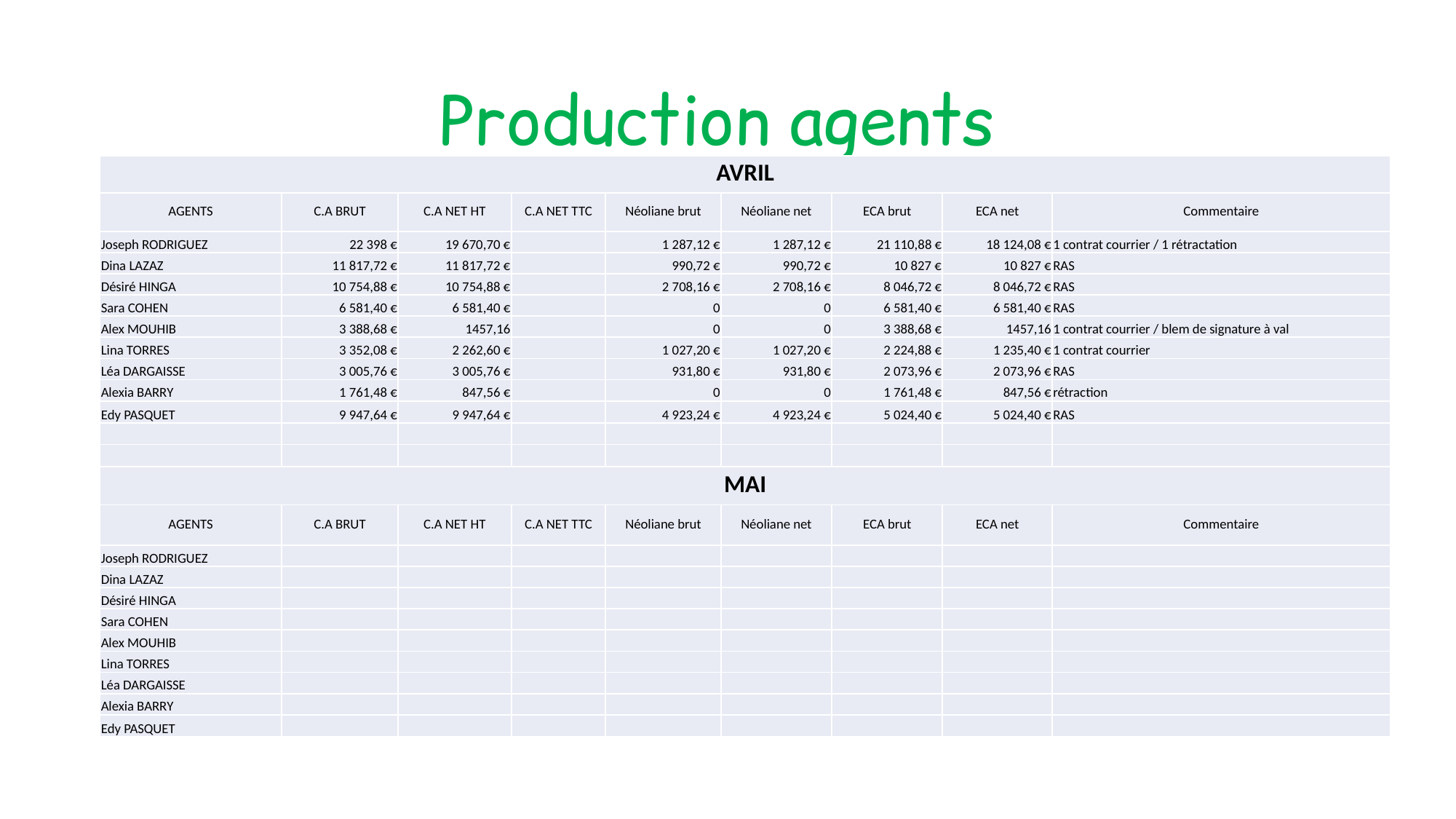

# Production agents
| AVRIL |  |  |  |  |  |  |  |  |
| --- | --- | --- | --- | --- | --- | --- | --- | --- |
| AGENTS | C.A BRUT | C.A NET HT | C.A NET TTC | Néoliane brut | Néoliane net | ECA brut | ECA net | Commentaire |
| Joseph RODRIGUEZ | 22 398 € | 19 670,70 € |  | 1 287,12 € | 1 287,12 € | 21 110,88 € | 18 124,08 € | 1 contrat courrier / 1 rétractation |
| Dina LAZAZ | 11 817,72 € | 11 817,72 € |  | 990,72 € | 990,72 € | 10 827 € | 10 827 € | RAS |
| Désiré HINGA | 10 754,88 € | 10 754,88 € |  | 2 708,16 € | 2 708,16 € | 8 046,72 € | 8 046,72 € | RAS |
| Sara COHEN | 6 581,40 € | 6 581,40 € |  | 0 | 0 | 6 581,40 € | 6 581,40 € | RAS |
| Alex MOUHIB | 3 388,68 € | 1457,16 |  | 0 | 0 | 3 388,68 € | 1457,16 | 1 contrat courrier / blem de signature à val |
| Lina TORRES | 3 352,08 € | 2 262,60 € |  | 1 027,20 € | 1 027,20 € | 2 224,88 € | 1 235,40 € | 1 contrat courrier |
| Léa DARGAISSE | 3 005,76 € | 3 005,76 € |  | 931,80 € | 931,80 € | 2 073,96 € | 2 073,96 € | RAS |
| Alexia BARRY | 1 761,48 € | 847,56 € |  | 0 | 0 | 1 761,48 € | 847,56 € | rétraction |
| Edy PASQUET | 9 947,64 € | 9 947,64 € |  | 4 923,24 € | 4 923,24 € | 5 024,40 € | 5 024,40 € | RAS |
|  |  |  |  |  |  |  |  |  |
|  |  |  |  |  |  |  |  |  |
| MAI |  |  |  |  |  |  |  |  |
| AGENTS | C.A BRUT | C.A NET HT | C.A NET TTC | Néoliane brut | Néoliane net | ECA brut | ECA net | Commentaire |
| Joseph RODRIGUEZ |  |  |  |  |  |  |  |  |
| Dina LAZAZ |  |  |  |  |  |  |  |  |
| Désiré HINGA |  |  |  |  |  |  |  |  |
| Sara COHEN |  |  |  |  |  |  |  |  |
| Alex MOUHIB |  |  |  |  |  |  |  |  |
| Lina TORRES |  |  |  |  |  |  |  |  |
| Léa DARGAISSE |  |  |  |  |  |  |  |  |
| Alexia BARRY |  |  |  |  |  |  |  |  |
| Edy PASQUET |  |  |  |  |  |  |  |  |